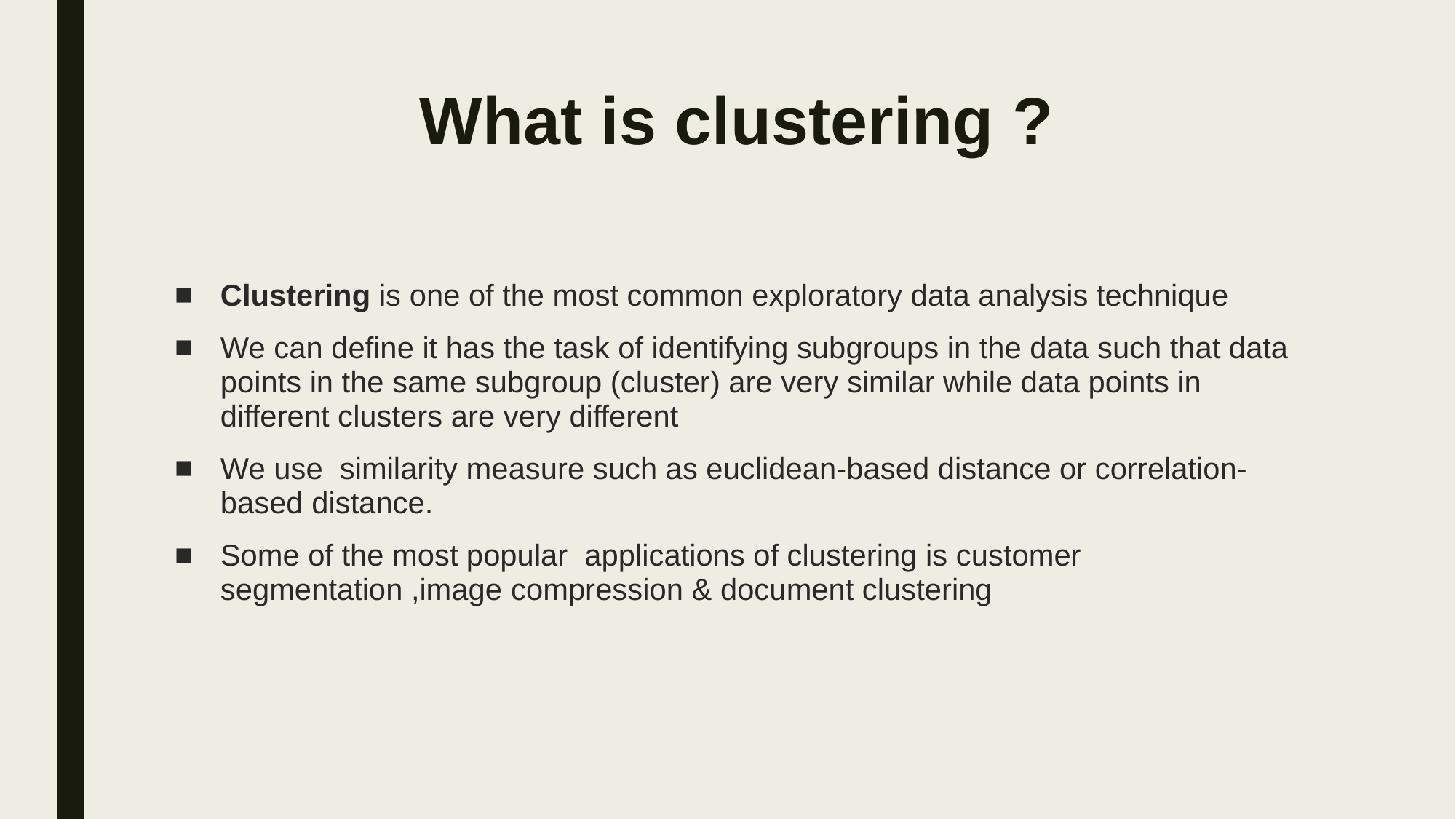

# What is clustering ?
Clustering is one of the most common exploratory data analysis technique
We can define it has the task of identifying subgroups in the data such that data points in the same subgroup (cluster) are very similar while data points in different clusters are very different
We use  similarity measure such as euclidean-based distance or correlation-based distance.
Some of the most popular  applications of clustering is customer segmentation ,image compression & document clustering